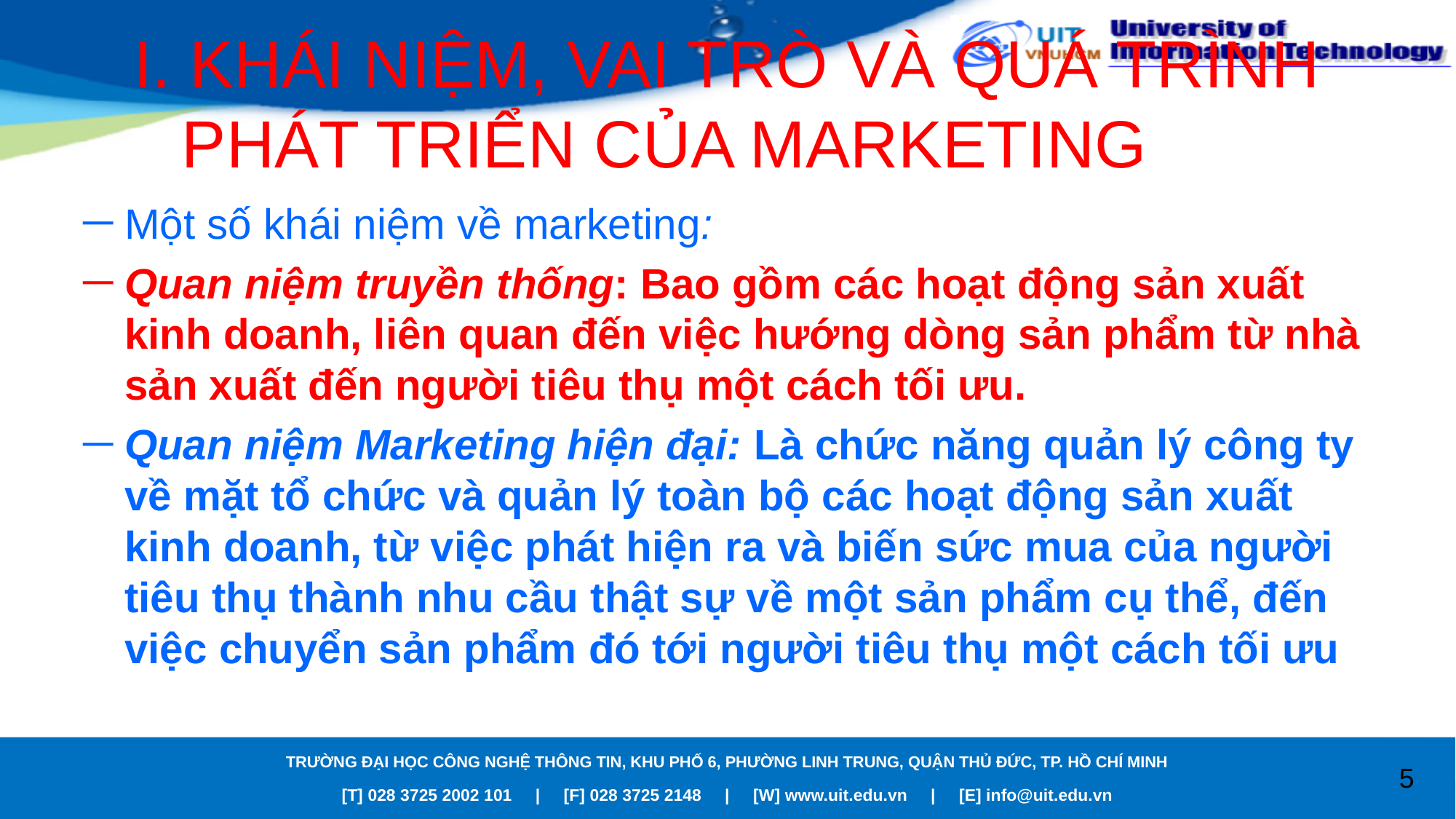

# I. KHÁI NIỆM, VAI TRÒ VÀ QUÁ TRÌNH PHÁT TRIỂN CỦA MARKETING
Một số khái niệm về marketing:
Quan niệm truyền thống: Bao gồm các hoạt động sản xuất kinh doanh, liên quan đến việc hướng dòng sản phẩm từ nhà sản xuất đến người tiêu thụ một cách tối ưu.
Quan niệm Marketing hiện đại: Là chức năng quản lý công ty về mặt tổ chức và quản lý toàn bộ các hoạt động sản xuất kinh doanh, từ việc phát hiện ra và biến sức mua của người tiêu thụ thành nhu cầu thật sự về một sản phẩm cụ thể, đến việc chuyển sản phẩm đó tới người tiêu thụ một cách tối ưu